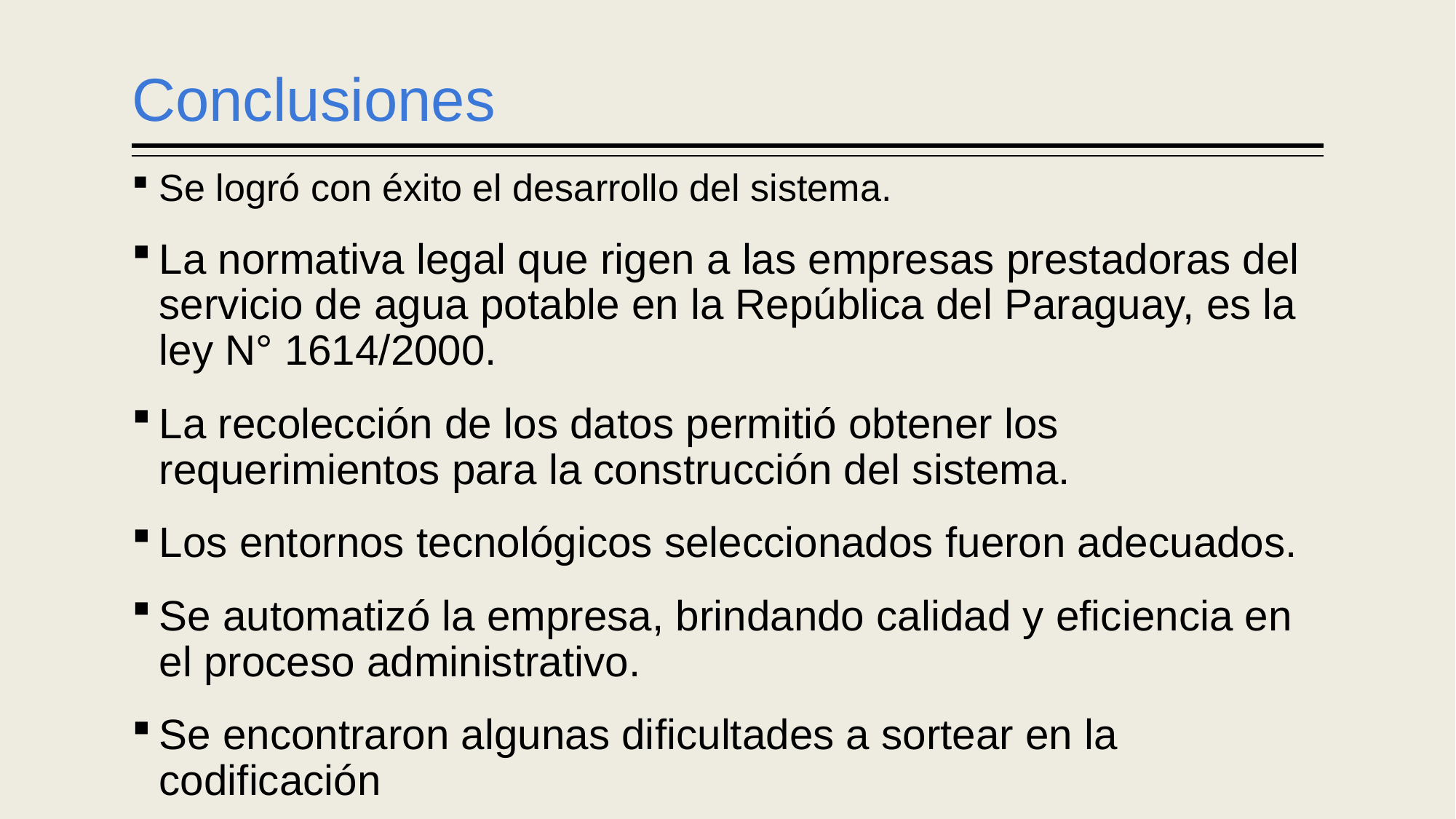

# Conclusiones
Se logró con éxito el desarrollo del sistema.
La normativa legal que rigen a las empresas prestadoras del servicio de agua potable en la República del Paraguay, es la ley N° 1614/2000.
La recolección de los datos permitió obtener los requerimientos para la construcción del sistema.
Los entornos tecnológicos seleccionados fueron adecuados.
Se automatizó la empresa, brindando calidad y eficiencia en el proceso administrativo.
Se encontraron algunas dificultades a sortear en la codificación